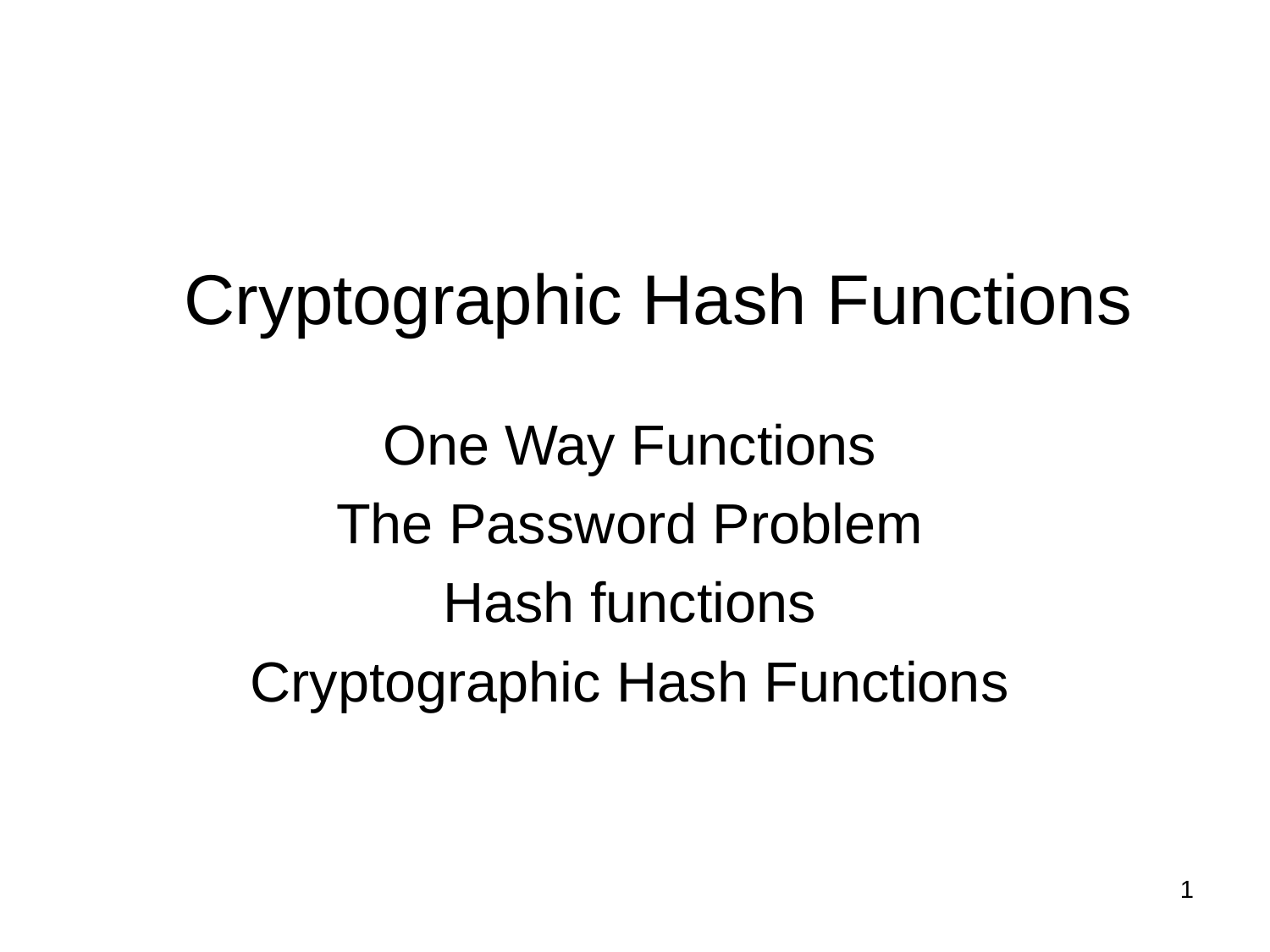

# Cryptographic Hash Functions
One Way Functions
The Password Problem
Hash functions
Cryptographic Hash Functions

1